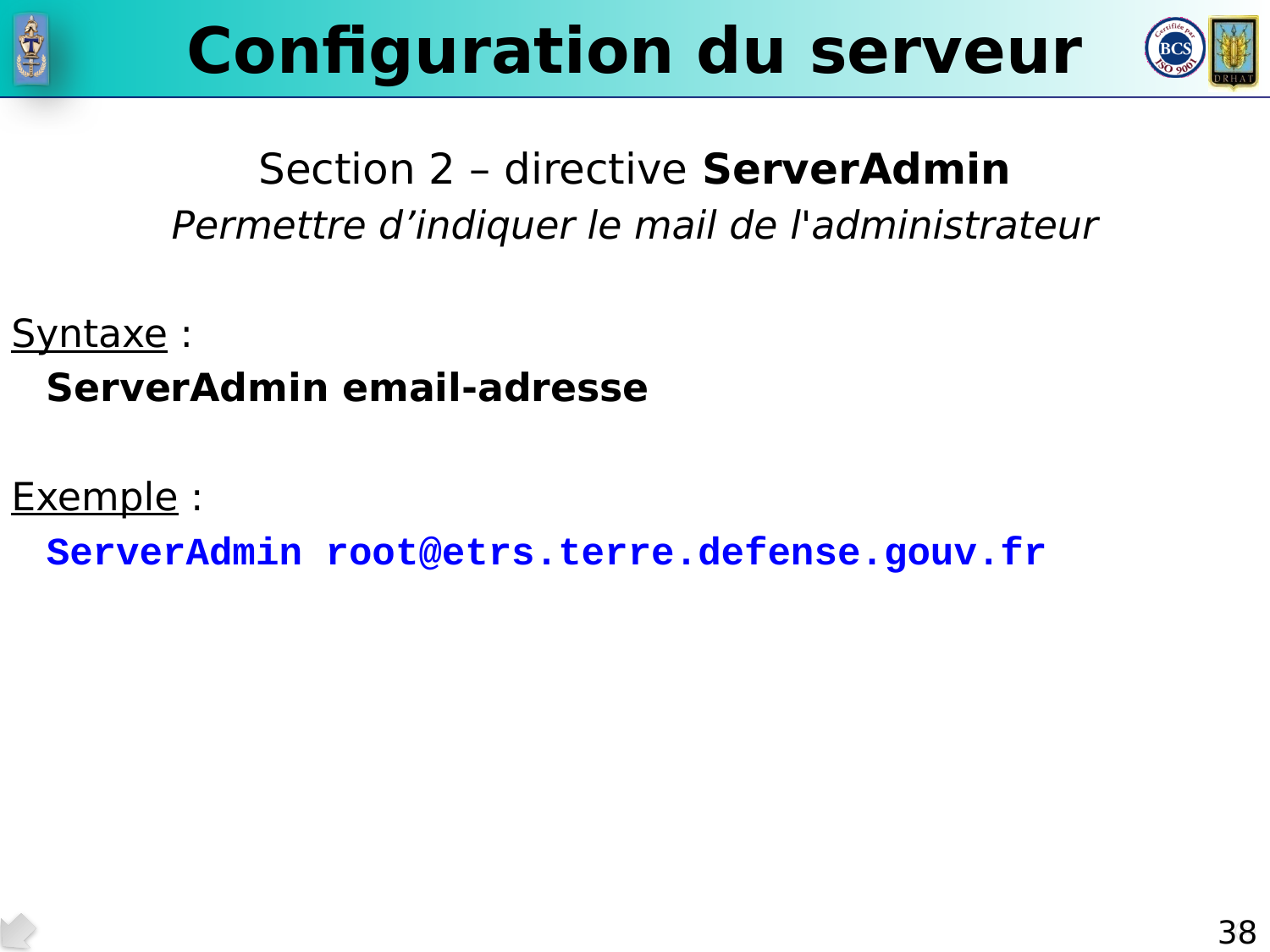

# Configuration du serveur
Section 2 – directive ServerAdmin
Permettre d’indiquer le mail de l'administrateur

Syntaxe :
ServerAdmin email-adresse

Exemple :
ServerAdmin root@etrs.terre.defense.gouv.fr
38